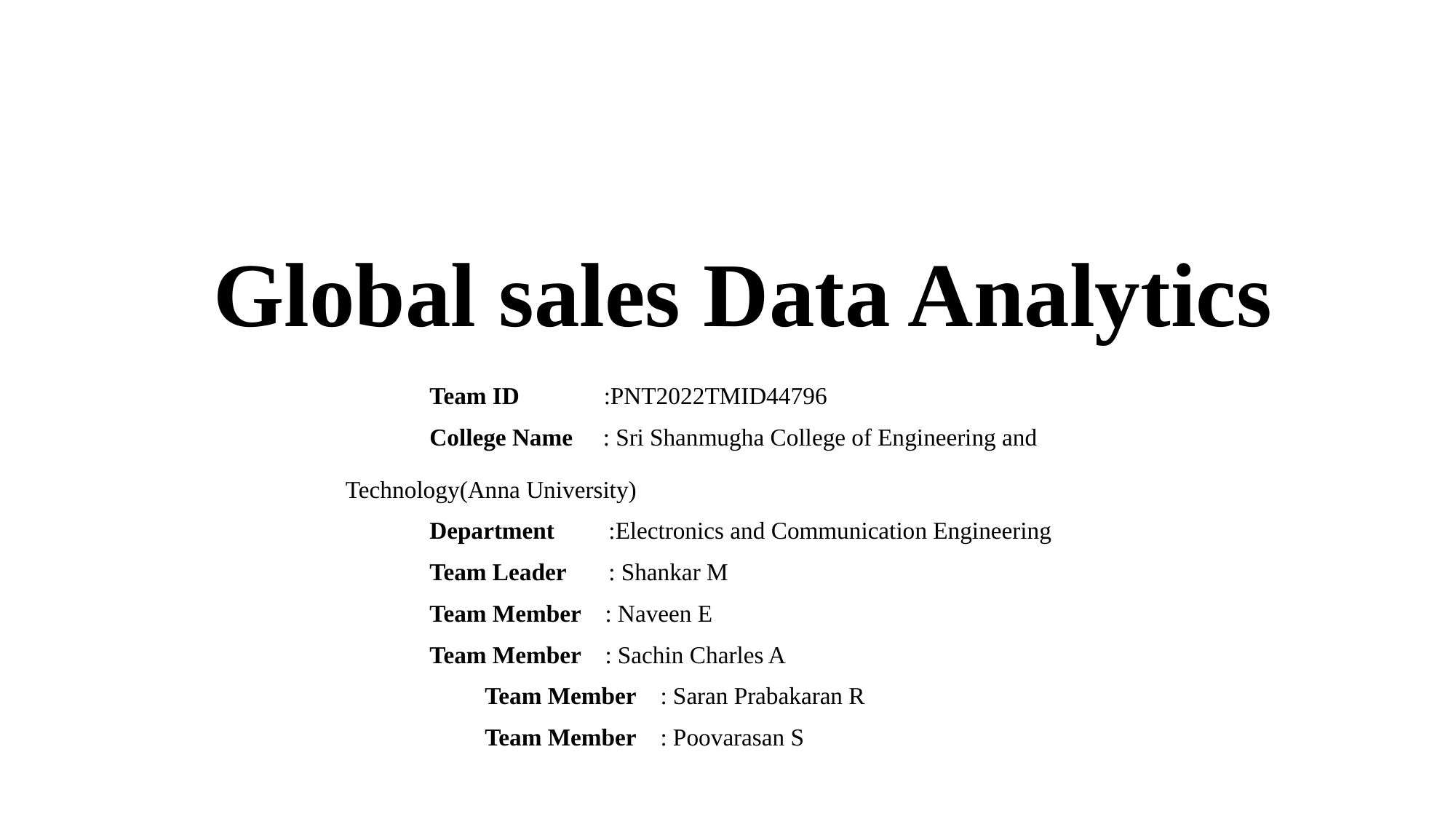

# Global sales Data Analytics

              Team ID              :PNT2022TMID44796
              College Name     : Sri Shanmugha College of Engineering and 							Technology(Anna University)
              Department         :Electronics and Communication Engineering
              Team Leader       : Shankar M
              Team Member    : Naveen E
              Team Member    : Sachin Charles A
	     Team Member    : Saran Prabakaran R
	     Team Member    : Poovarasan S